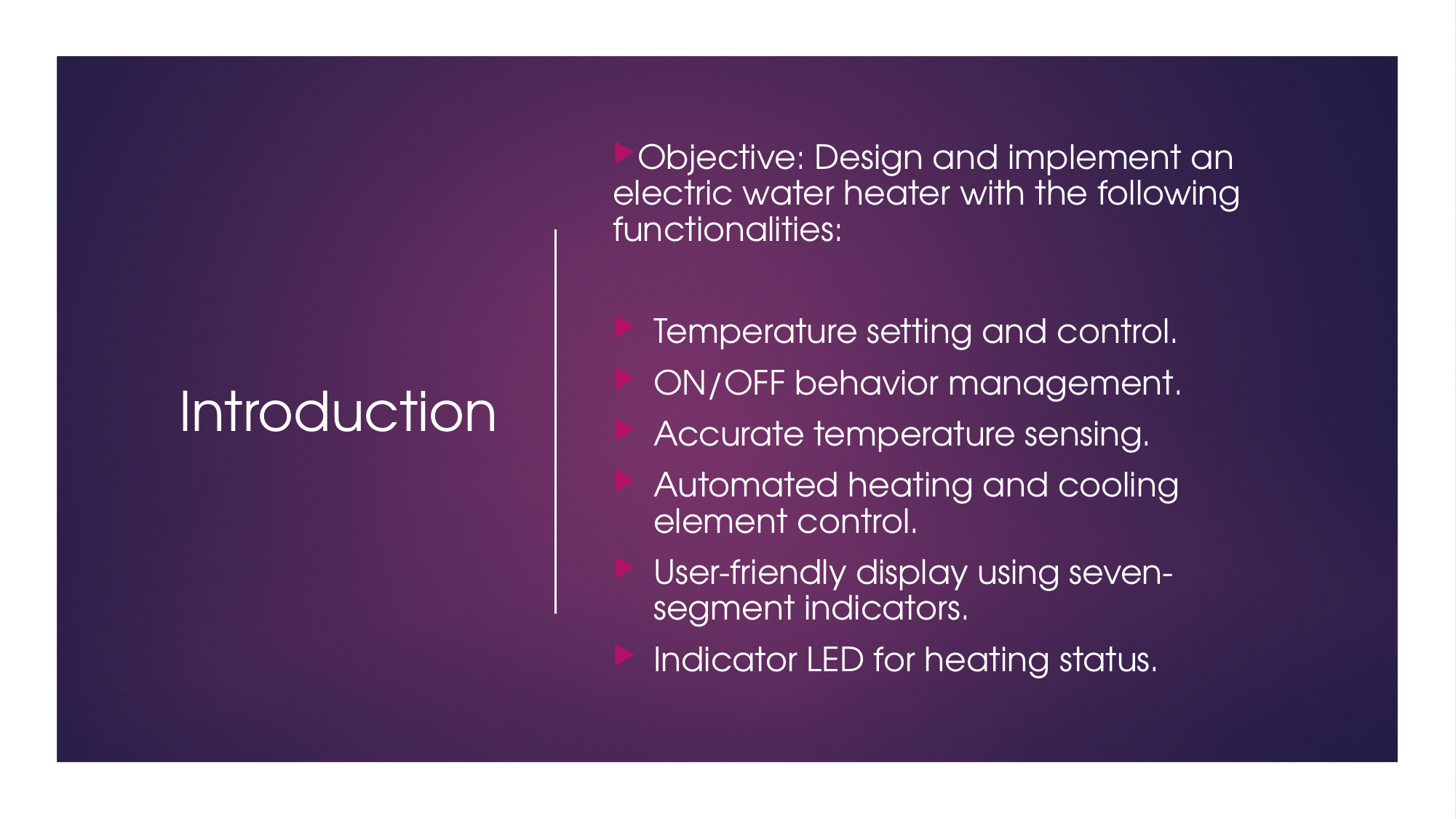

# Introduction
Objective: Design and implement an electric water heater with the following functionalities:

Temperature setting and control.
ON/OFF behavior management.
Accurate temperature sensing.
Automated heating and cooling element control.
User-friendly display using seven-segment indicators.
Indicator LED for heating status.